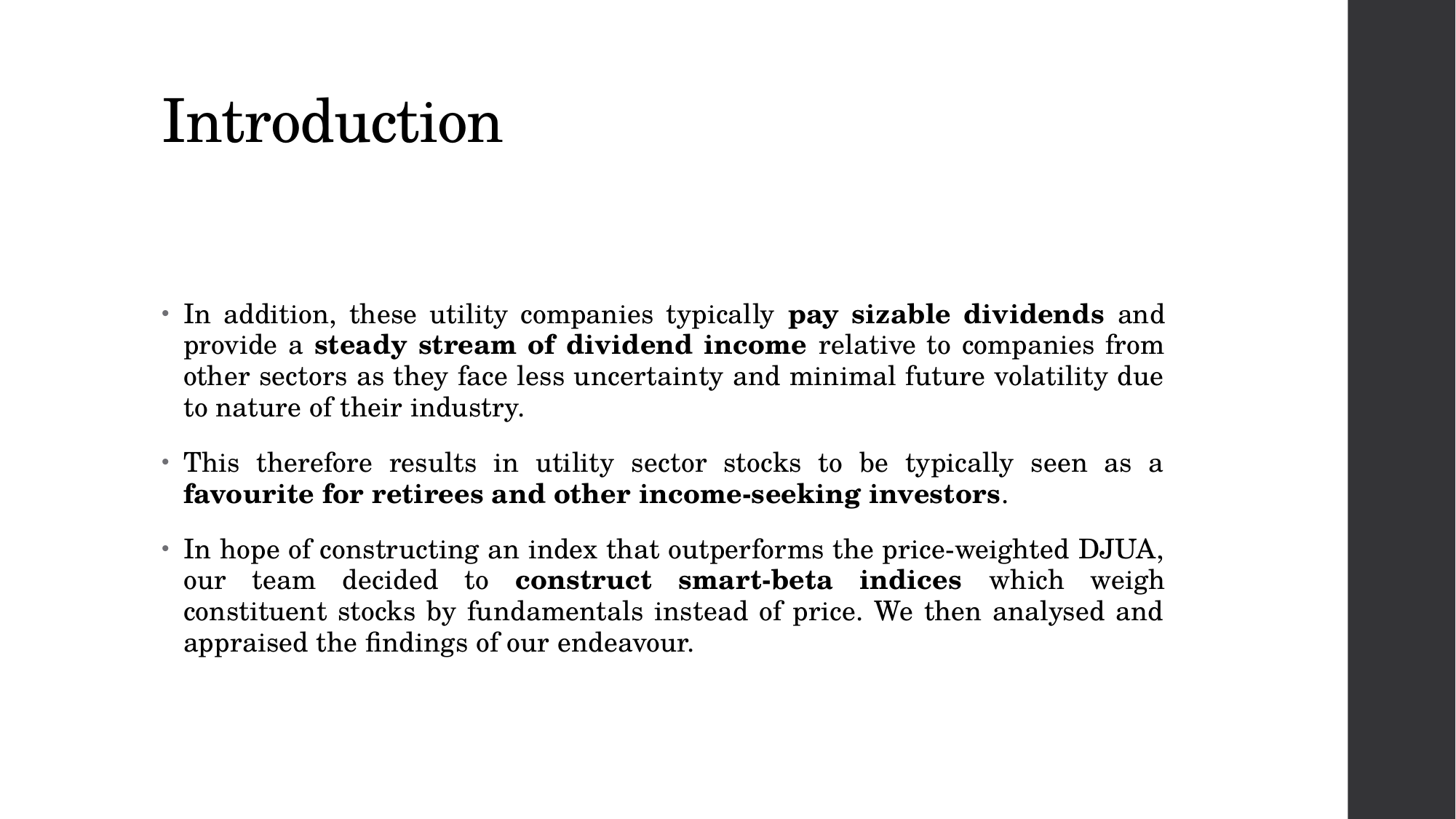

# Introduction
In addition, these utility companies typically pay sizable dividends and provide a steady stream of dividend income relative to companies from other sectors as they face less uncertainty and minimal future volatility due to nature of their industry.
This therefore results in utility sector stocks to be typically seen as a favourite for retirees and other income-seeking investors.
In hope of constructing an index that outperforms the price-weighted DJUA, our team decided to construct smart-beta indices which weigh constituent stocks by fundamentals instead of price. We then analysed and appraised the findings of our endeavour.